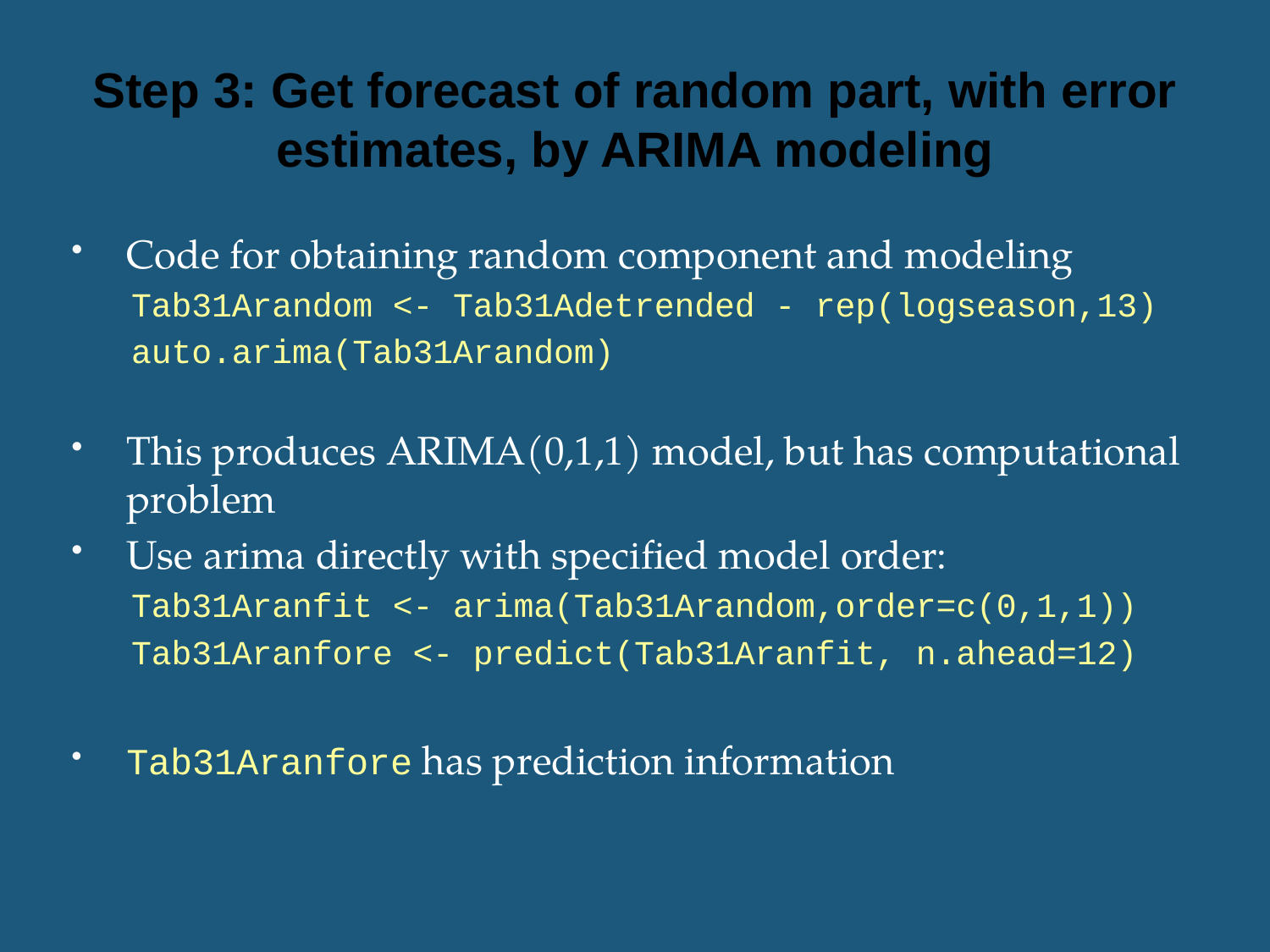

# Step 3: Get forecast of random part, with error estimates, by ARIMA modeling
Code for obtaining random component and modeling
Tab31Arandom <- Tab31Adetrended - rep(logseason,13)
auto.arima(Tab31Arandom)

This produces ARIMA(0,1,1) model, but has computational problem
Use arima directly with specified model order:
Tab31Aranfit <- arima(Tab31Arandom,order=c(0,1,1))
Tab31Aranfore <- predict(Tab31Aranfit, n.ahead=12)

Tab31Aranfore has prediction information